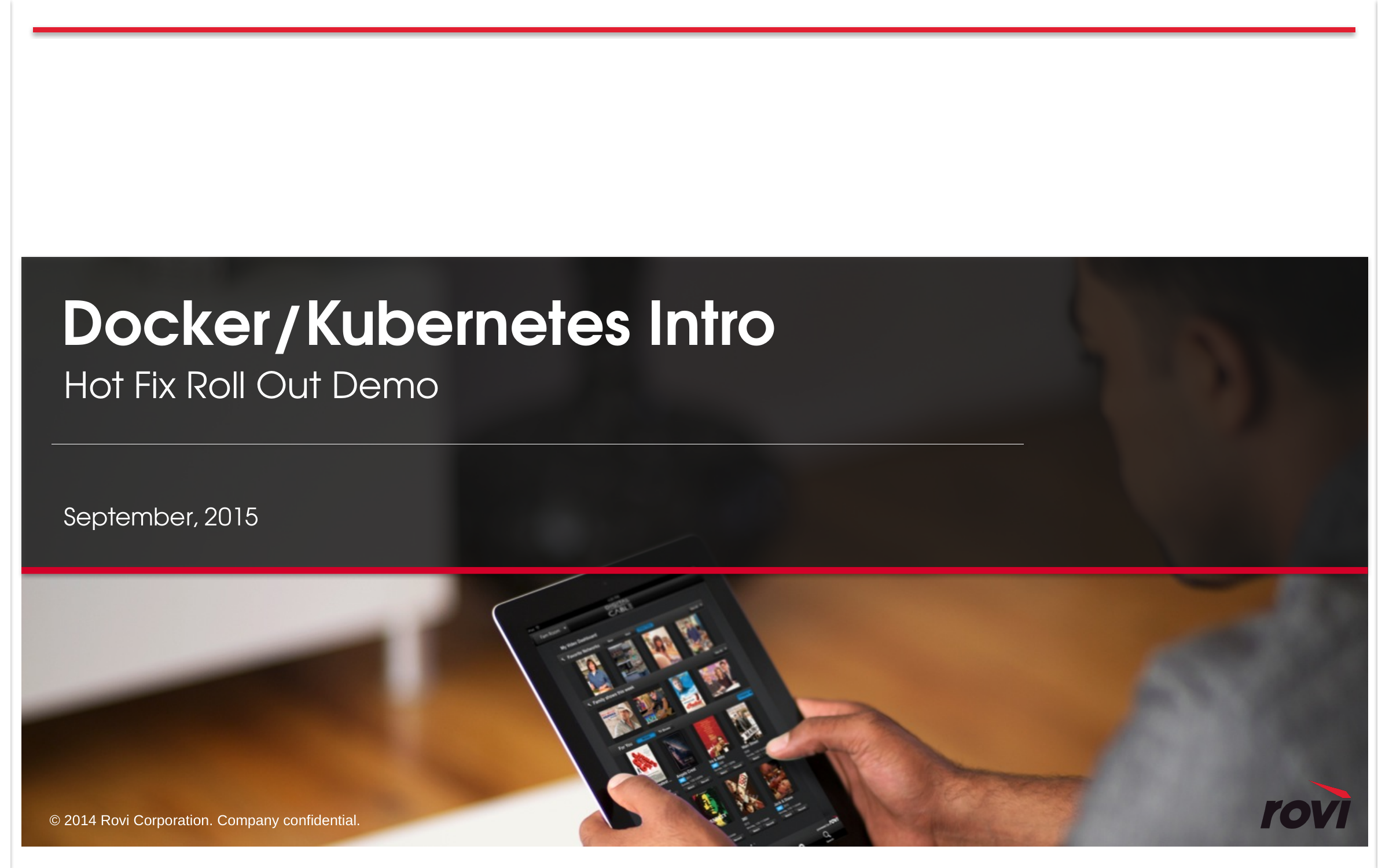

# Docker/Kubernetes Intro
Hot Fix Roll Out Demo
September, 2015